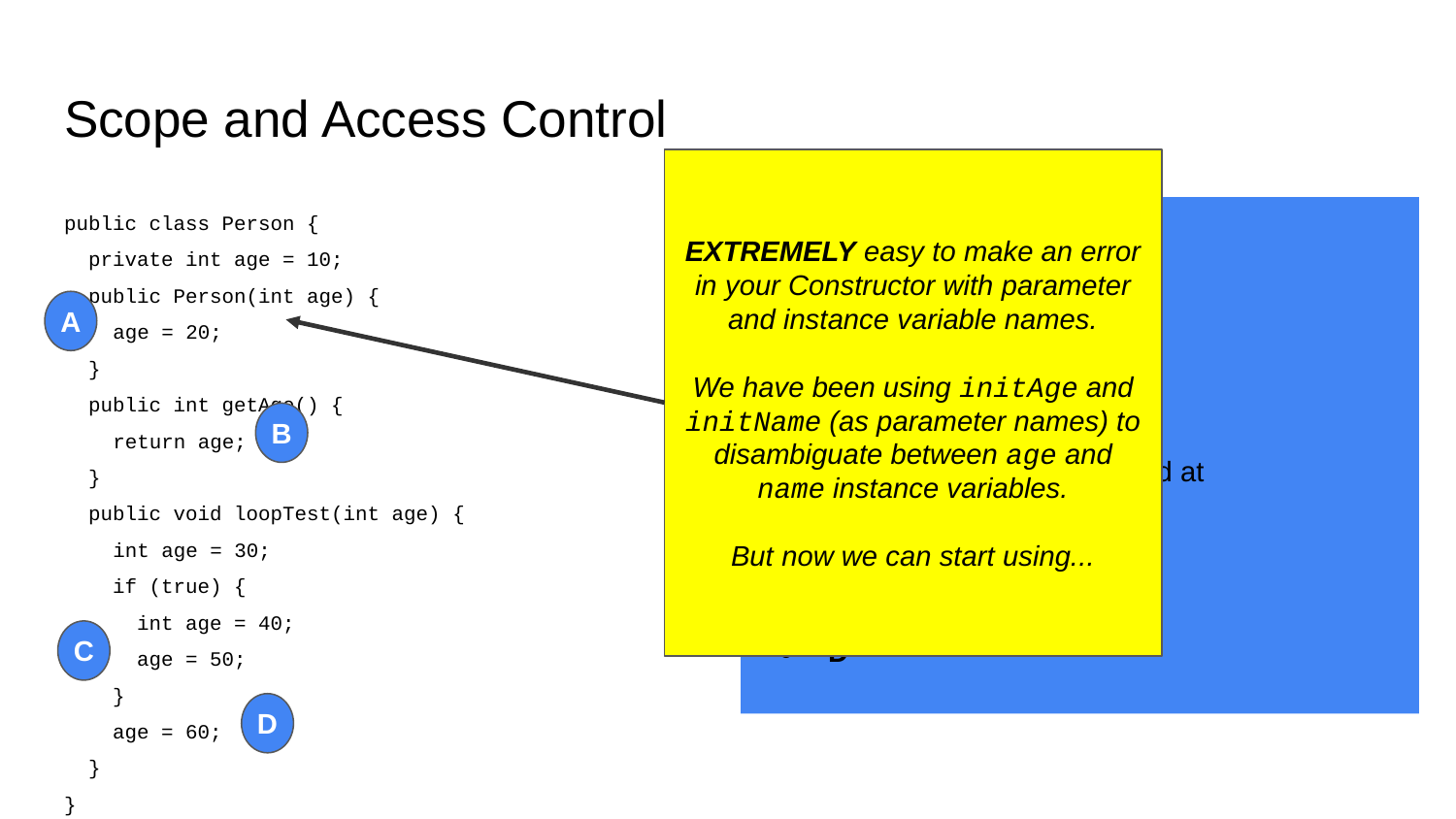

# Scope and Access Control
EXTREMELY easy to make an error in your Constructor with parameter and instance variable names.

We have been using initAge and initName (as parameter names) to disambiguate between age and name instance variables.

But now we can start using...
public class Person {
  private int age = 10;
  public Person(int age) {
    age = 20;
  }
  public int getAge() {
    return age;
  }
  public void loopTest(int age) {
    int age = 30;
    if (true) {
      int age = 40;
      age = 50;
    }
    age = 60;
  }
}
Which variables have
Class Level Scope
Method Level Scope
Block Level Scope
Which age variable is referenced at
A
B
C
D
A

B

C

D